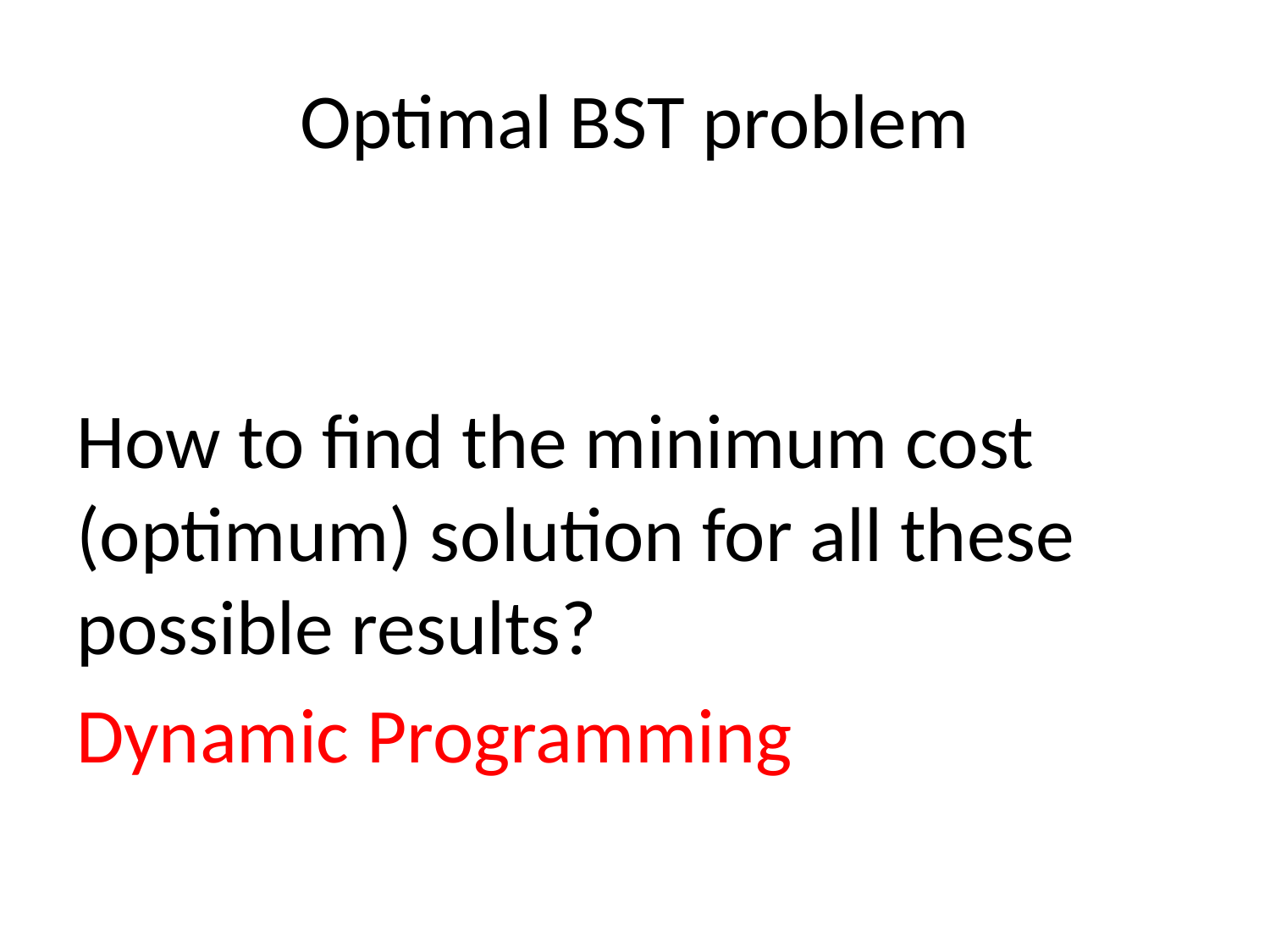

# Optimal BST problem

How to find the minimum cost (optimum) solution for all these possible results?
Dynamic Programming